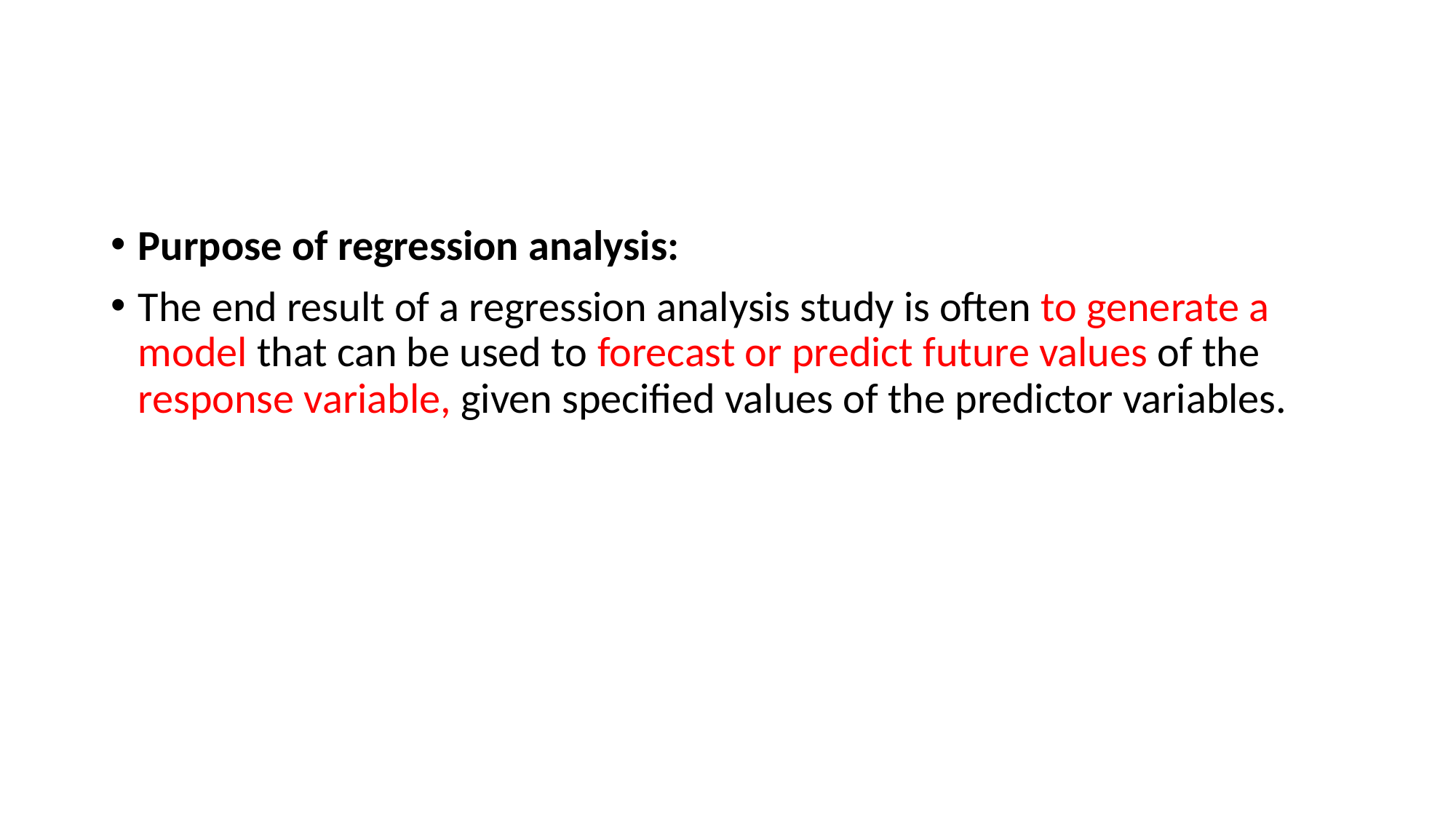

#
Purpose of regression analysis:
The end result of a regression analysis study is often to generate a model that can be used to forecast or predict future values of the response variable, given specified values of the predictor variables.